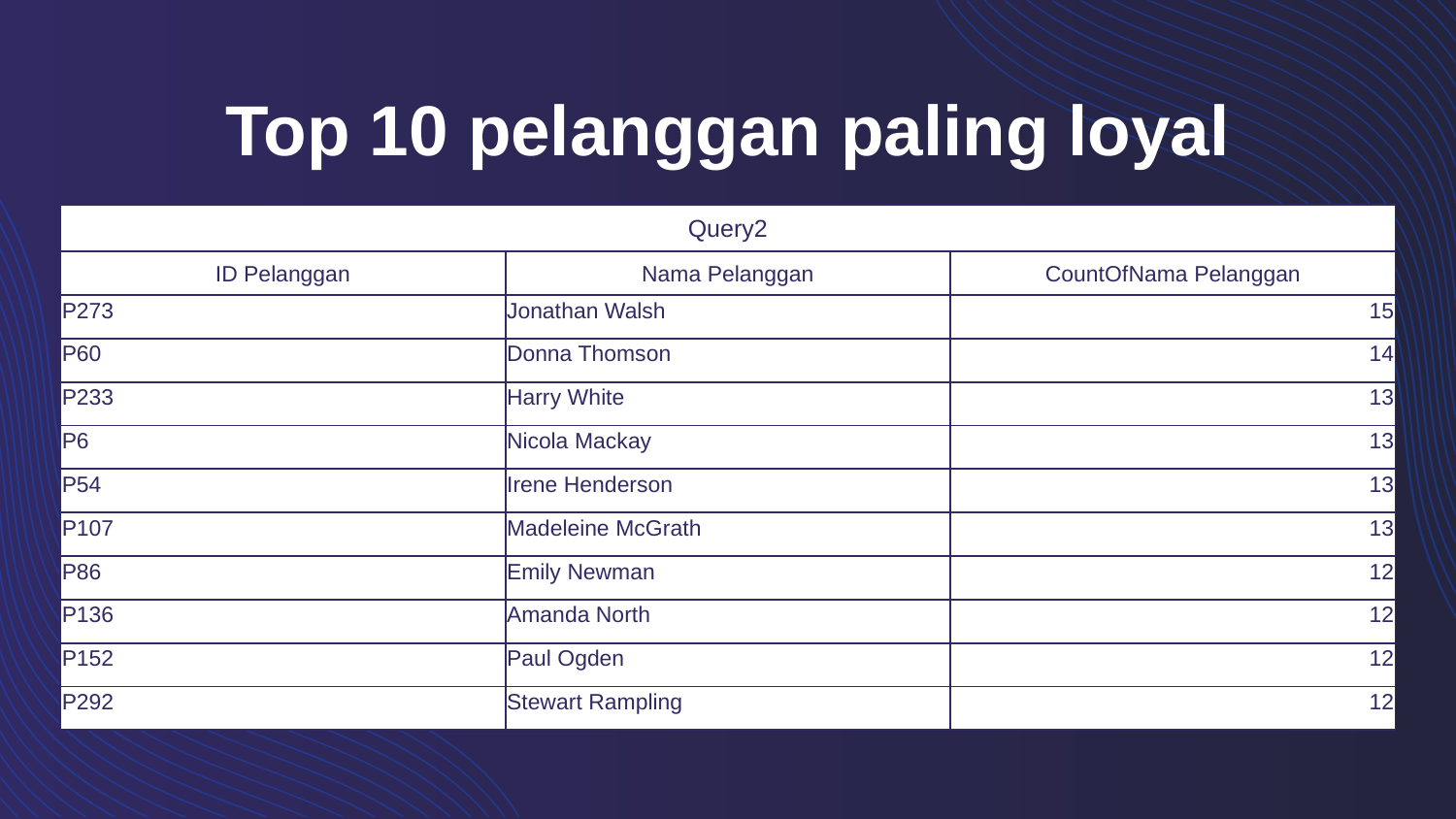

# Top 10 pelanggan paling loyal
| Query2 |  |  |
| --- | --- | --- |
| ID Pelanggan | Nama Pelanggan | CountOfNama Pelanggan |
| P273 | Jonathan Walsh | 15 |
| P60 | Donna Thomson | 14 |
| P233 | Harry White | 13 |
| P6 | Nicola Mackay | 13 |
| P54 | Irene Henderson | 13 |
| P107 | Madeleine McGrath | 13 |
| P86 | Emily Newman | 12 |
| P136 | Amanda North | 12 |
| P152 | Paul Ogden | 12 |
| P292 | Stewart Rampling | 12 |